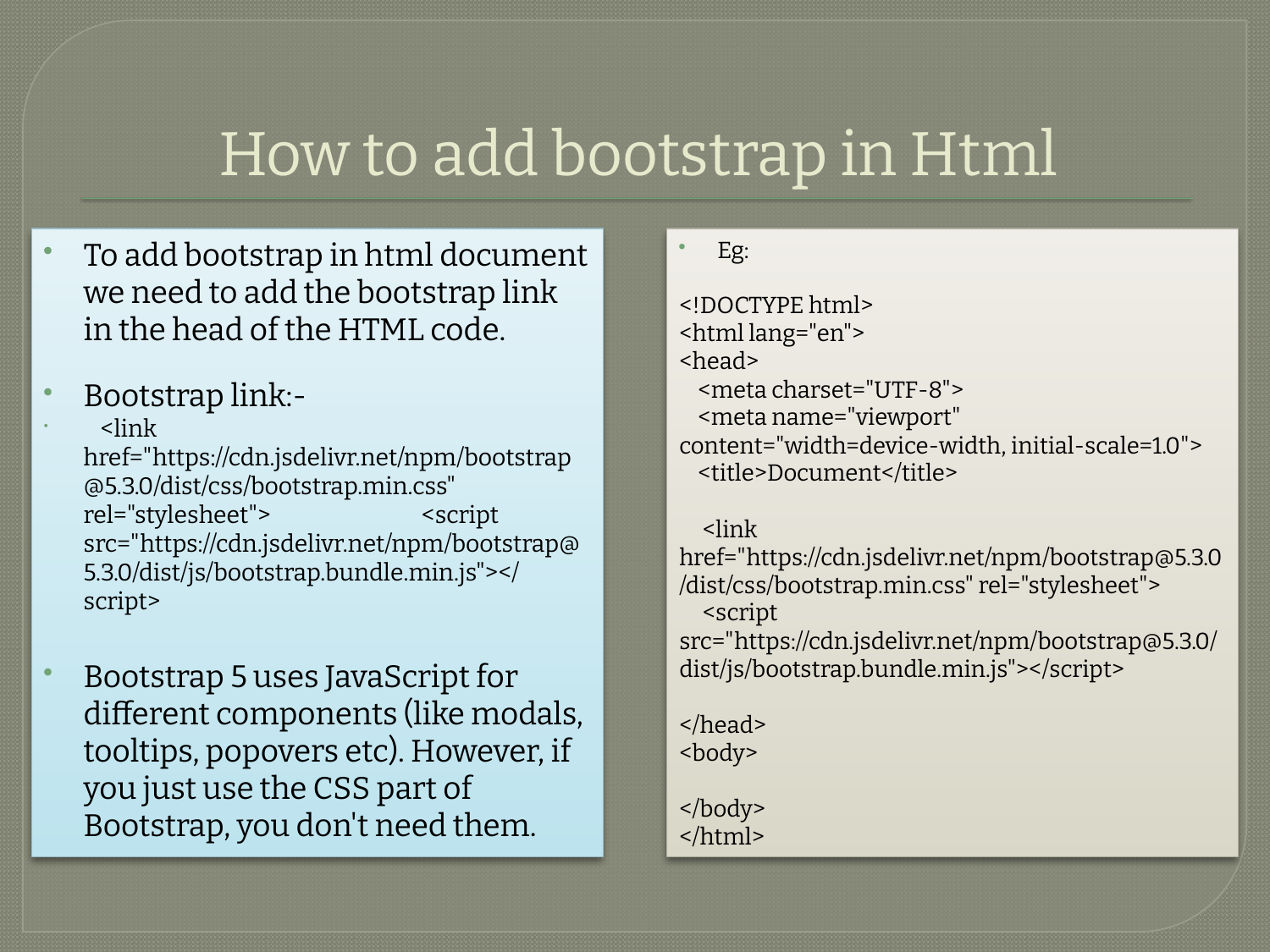

# How to add bootstrap in Html
To add bootstrap in html document we need to add the bootstrap link in the head of the HTML code.

Bootstrap link:-
     <link href="https://cdn.jsdelivr.net/npm/bootstrap@5.3.0/dist/css/bootstrap.min.css" rel="stylesheet">                               <script src="https://cdn.jsdelivr.net/npm/bootstrap@5.3.0/dist/js/bootstrap.bundle.min.js"></script>

Bootstrap 5 uses JavaScript for different components (like modals, tooltips, popovers etc). However, if you just use the CSS part of Bootstrap, you don't need them.
Eg:

<!DOCTYPE html>
<html lang="en">
<head>
    <meta charset="UTF-8">
    <meta name="viewport"        content="width=device-width, initial-scale=1.0">
    <title>Document</title>

     <link href="https://cdn.jsdelivr.net/npm/bootstrap@5.3.0/dist/css/bootstrap.min.css" rel="stylesheet">
     <script src="https://cdn.jsdelivr.net/npm/bootstrap@5.3.0/dist/js/bootstrap.bundle.min.js"></script>

</head>
<body>

</body>
</html>